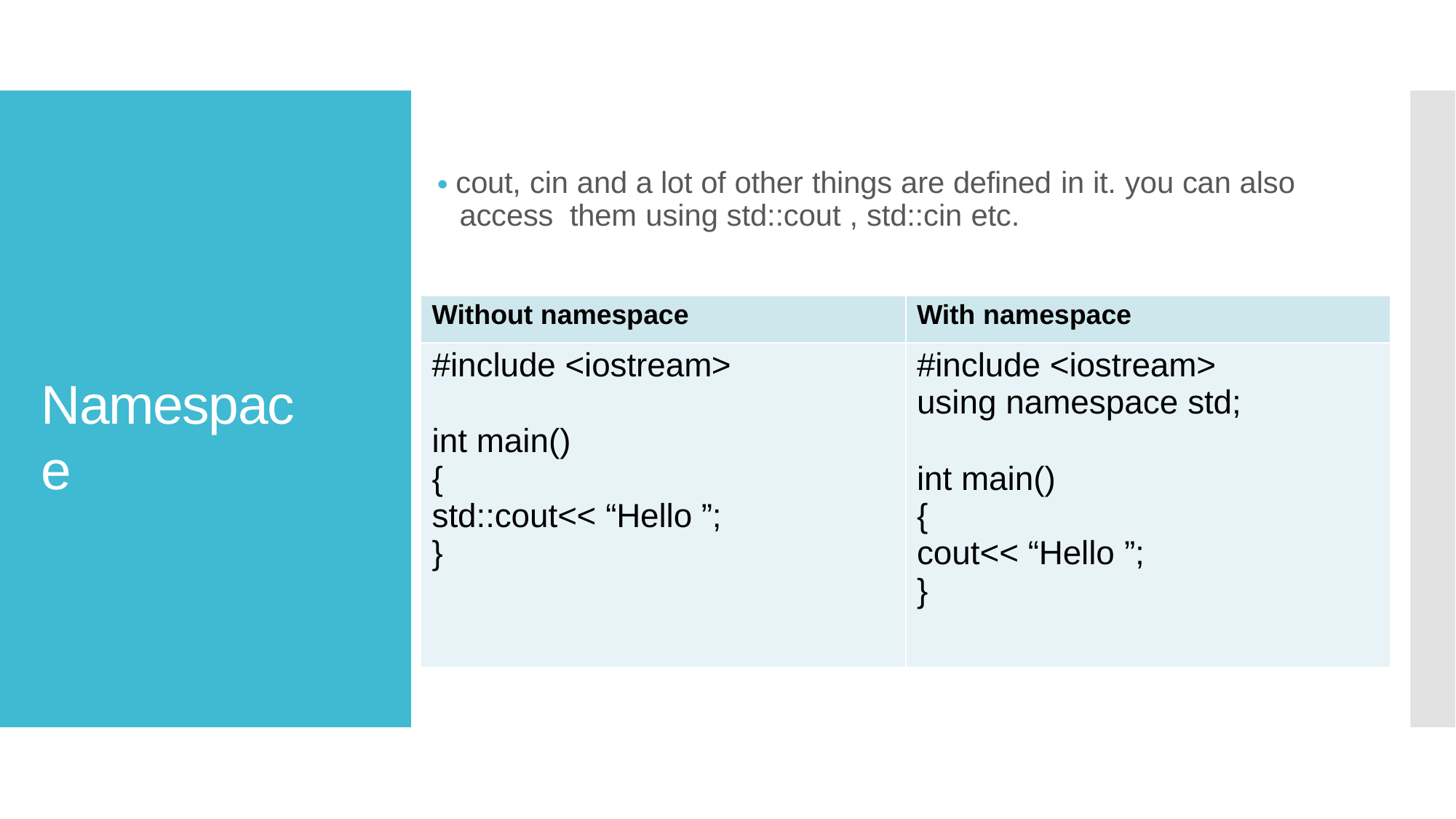

# 🞄 cout, cin and a lot of other things are defined in it. you can also access  them using std::cout , std::cin etc.
| Without namespace | With namespace |
| --- | --- |
| #include <iostream> int main() { std::cout<< “Hello ”; } | #include <iostream> using namespace std; int main() { cout<< “Hello ”; } |
Namespace